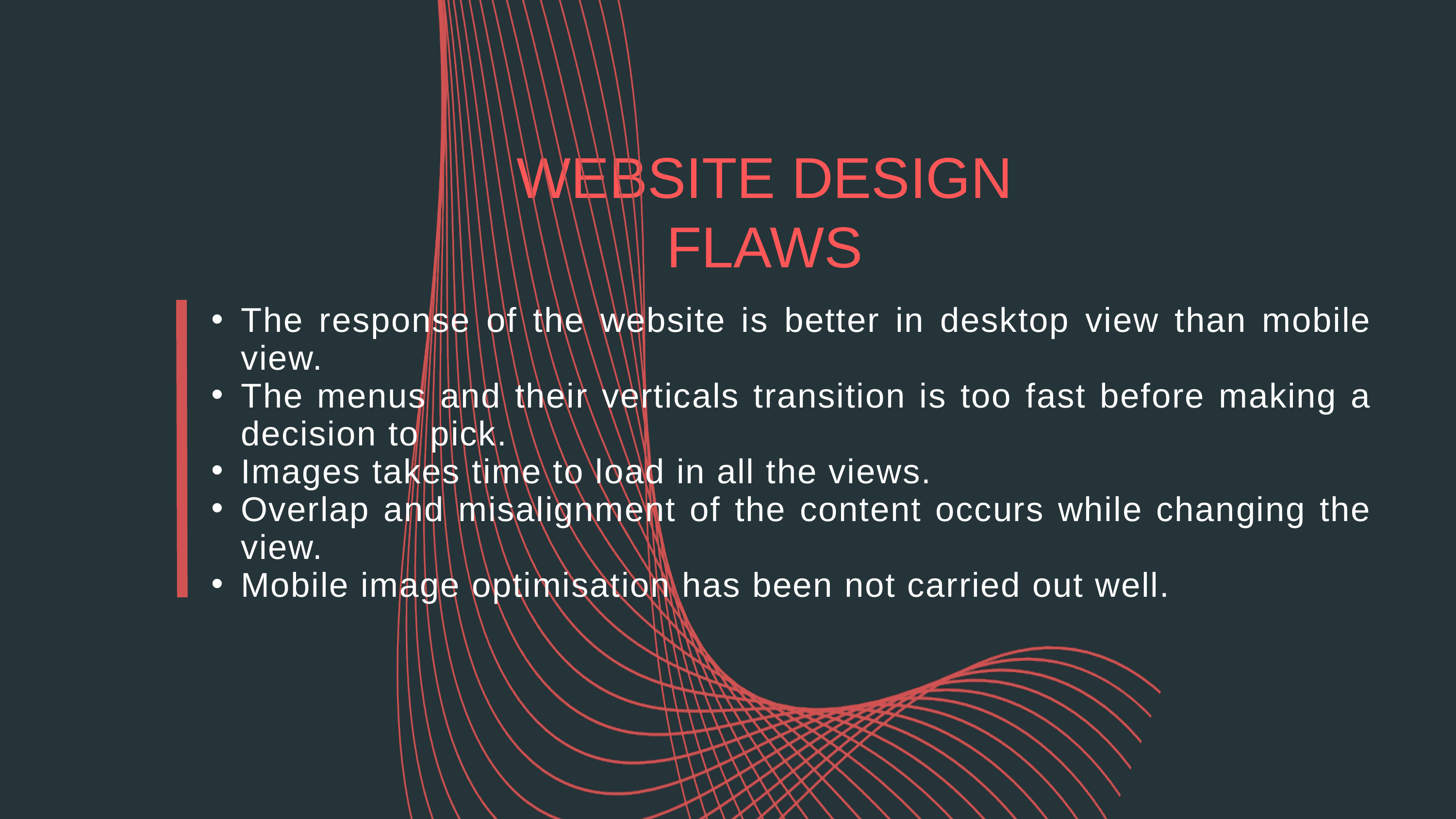

WEBSITE DESIGN FLAWS

The response of the website is better in desktop view than mobile view.
The menus and their verticals transition is too fast before making a decision to pick.
Images takes time to load in all the views.
Overlap and misalignment of the content occurs while changing the view.
Mobile image optimisation has been not carried out well.